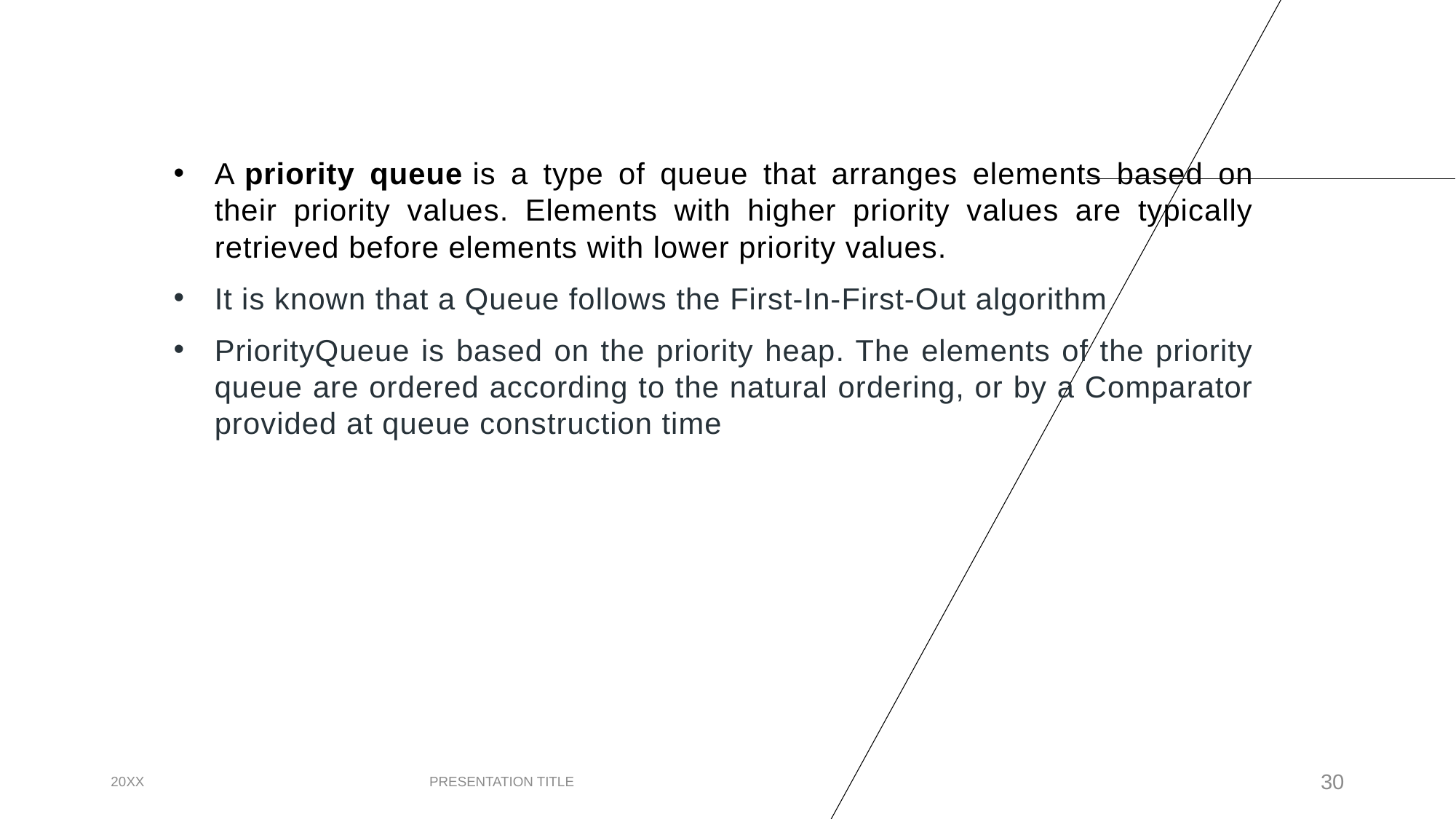

A priority queue is a type of queue that arranges elements based on their priority values. Elements with higher priority values are typically retrieved before elements with lower priority values.
It is known that a Queue follows the First-In-First-Out algorithm
PriorityQueue is based on the priority heap. The elements of the priority queue are ordered according to the natural ordering, or by a Comparator provided at queue construction time

20XX
PRESENTATION TITLE
30